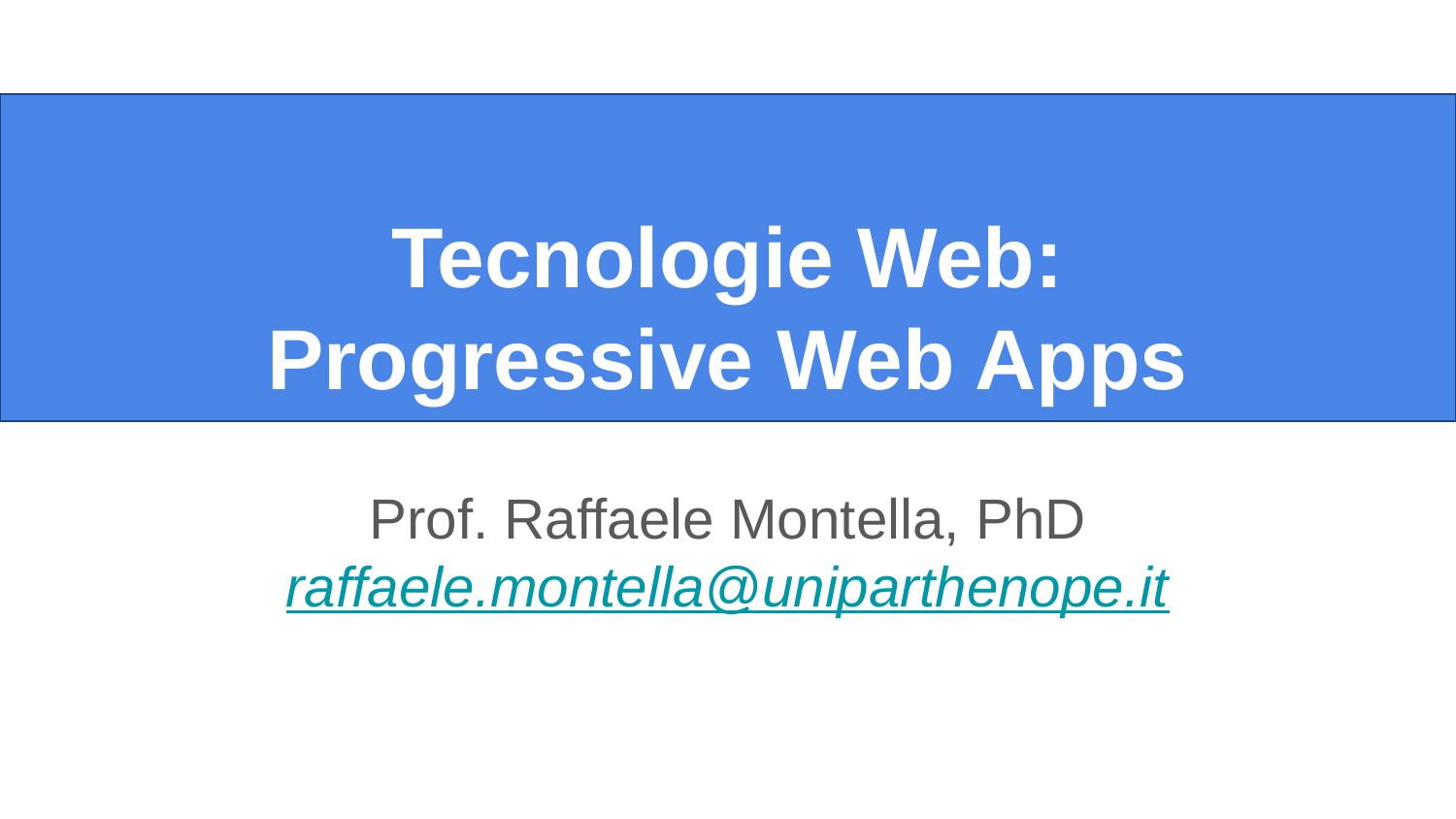

# Tecnologie Web: Progressive Web Apps
Prof. Raffaele Montella, PhD
raffaele.montella@uniparthenope.it